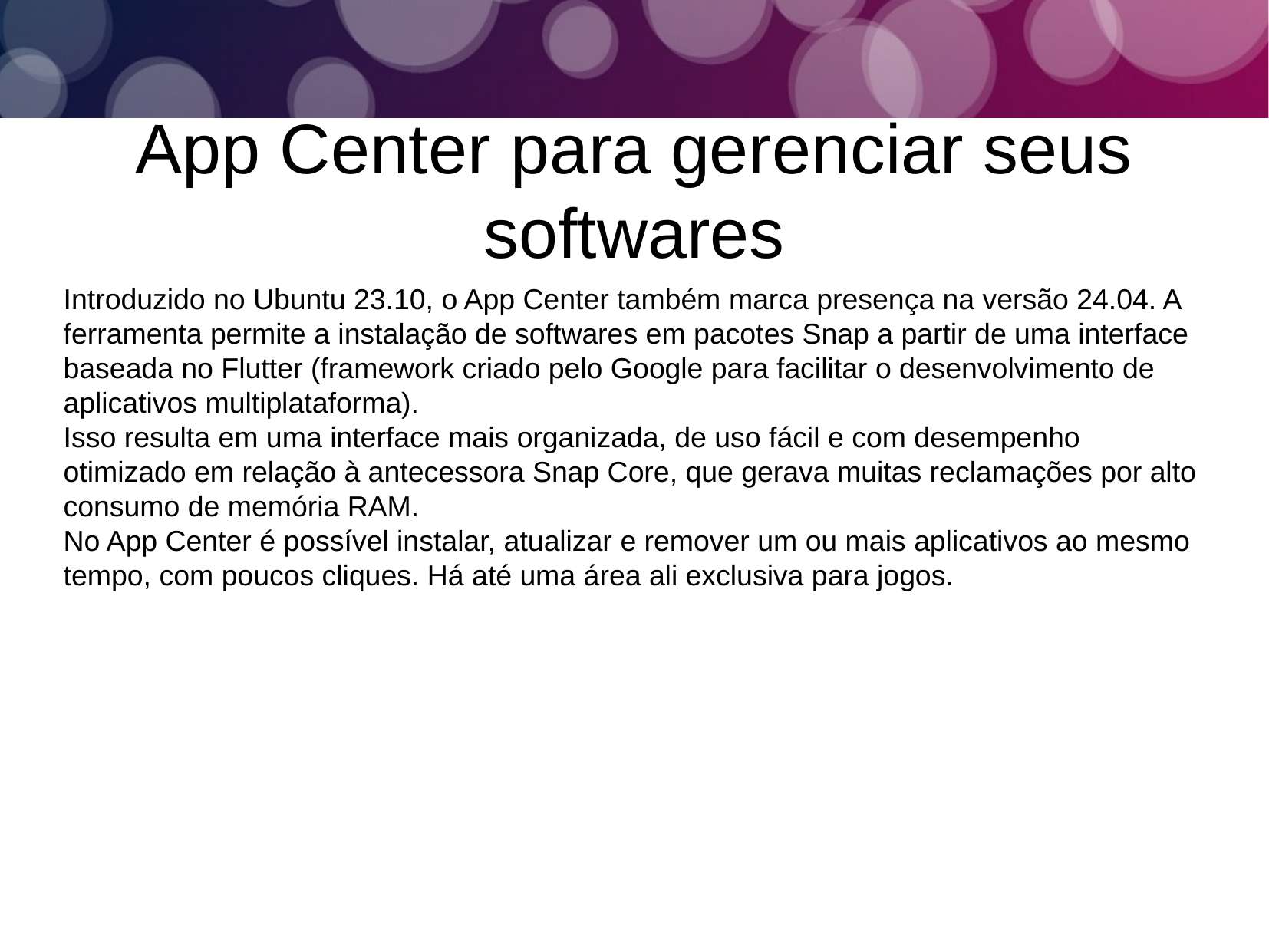

App Center para gerenciar seus softwares
Introduzido no Ubuntu 23.10, o App Center também marca presença na versão 24.04. A ferramenta permite a instalação de softwares em pacotes Snap a partir de uma interface baseada no Flutter (framework criado pelo Google para facilitar o desenvolvimento de aplicativos multiplataforma).
Isso resulta em uma interface mais organizada, de uso fácil e com desempenho otimizado em relação à antecessora Snap Core, que gerava muitas reclamações por alto consumo de memória RAM.
No App Center é possível instalar, atualizar e remover um ou mais aplicativos ao mesmo tempo, com poucos cliques. Há até uma área ali exclusiva para jogos.